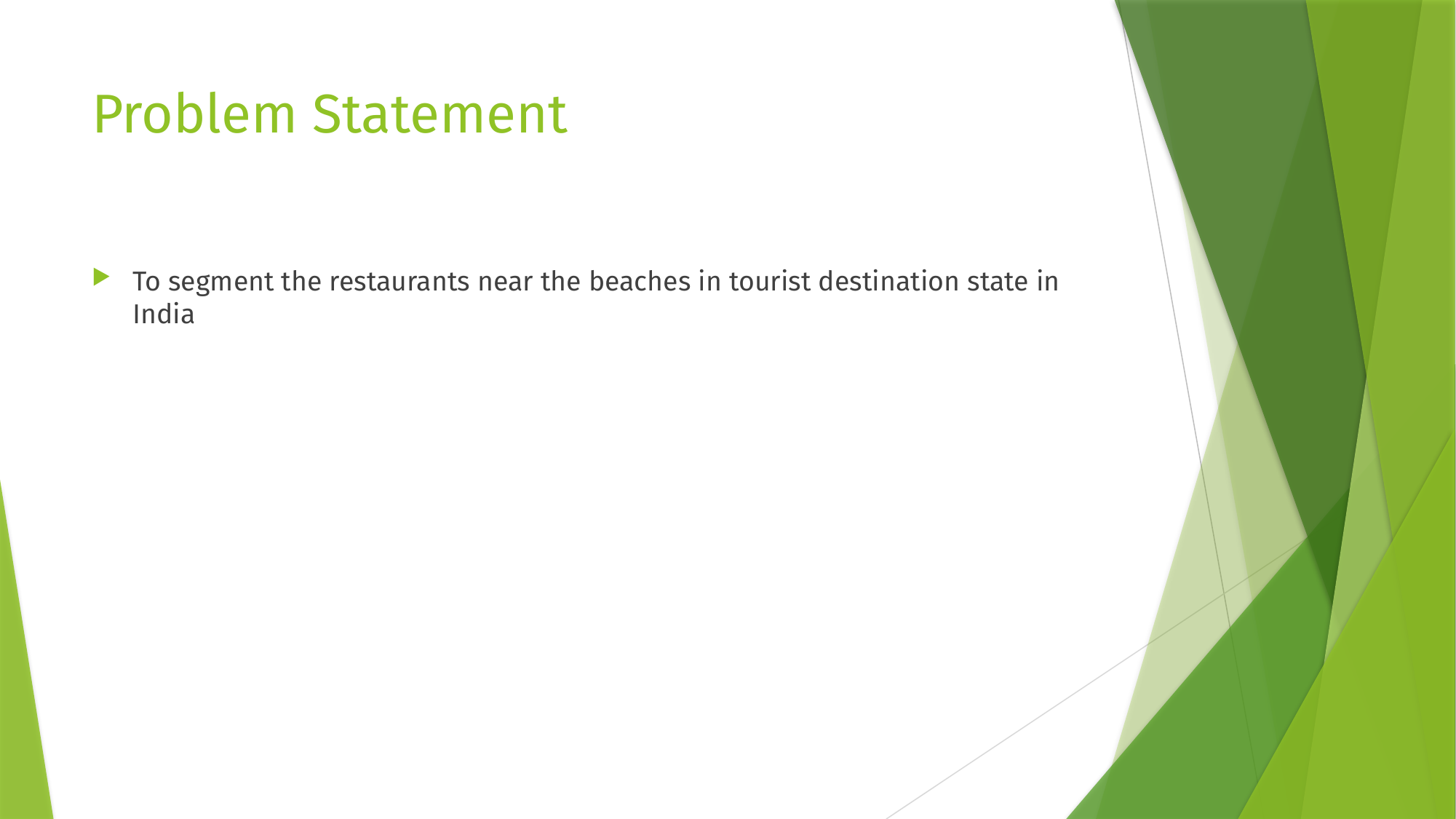

# Problem Statement
To segment the restaurants near the beaches in tourist destination state in India